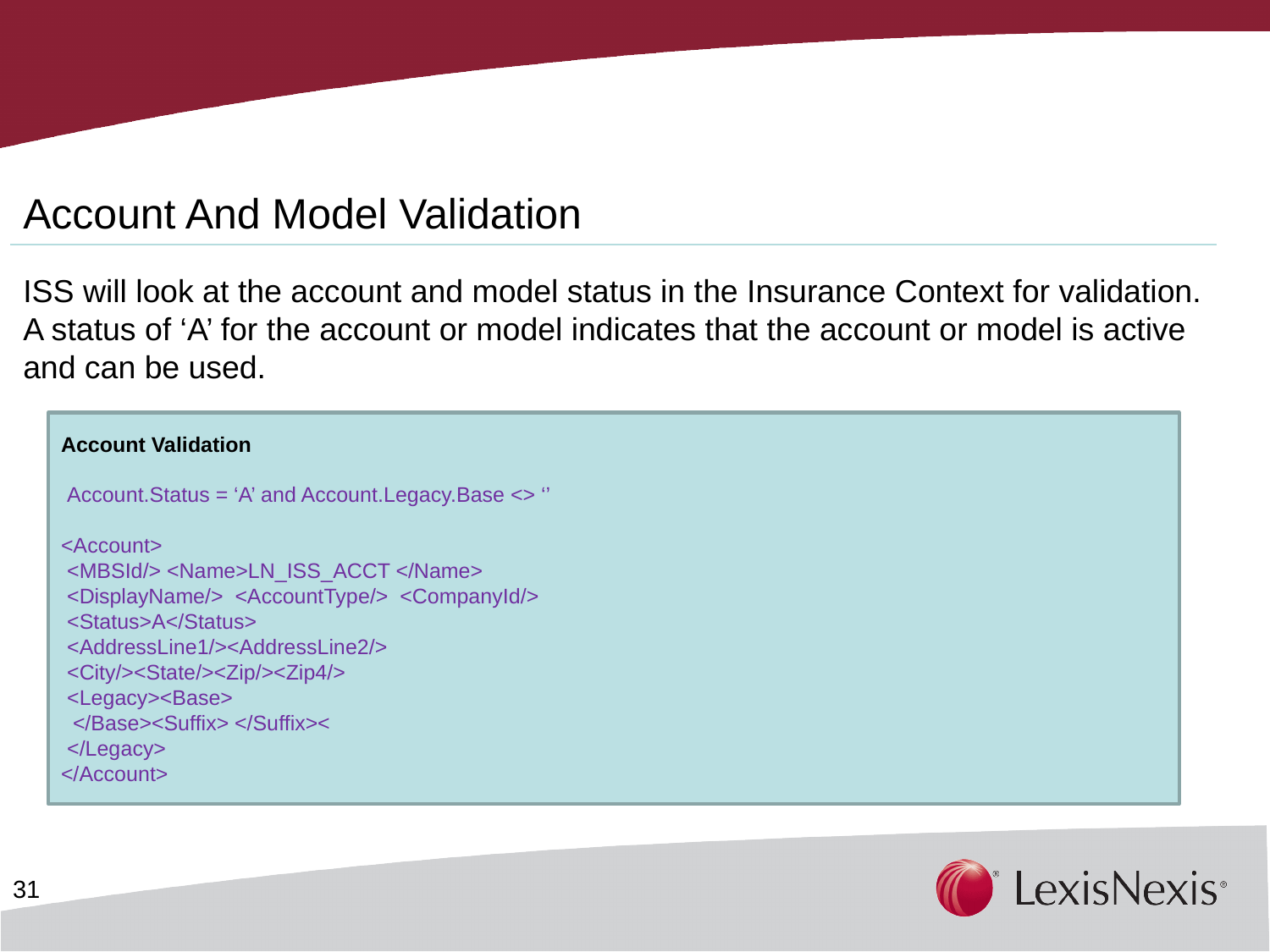

Account And Model Validation
ISS will look at the account and model status in the Insurance Context for validation.
A status of ‘A’ for the account or model indicates that the account or model is active and can be used.

Account Validation

 Account.Status = ‘A’ and Account.Legacy.Base <> ‘’

<Account>
 <MBSId/> <Name>LN_ISS_ACCT </Name>
 <DisplayName/>  <AccountType/>  <CompanyId/>
 <Status>A</Status>
 <AddressLine1/><AddressLine2/>
 <City/><State/><Zip/><Zip4/>
 <Legacy><Base>
  </Base><Suffix> </Suffix><
 </Legacy>
</Account>
31